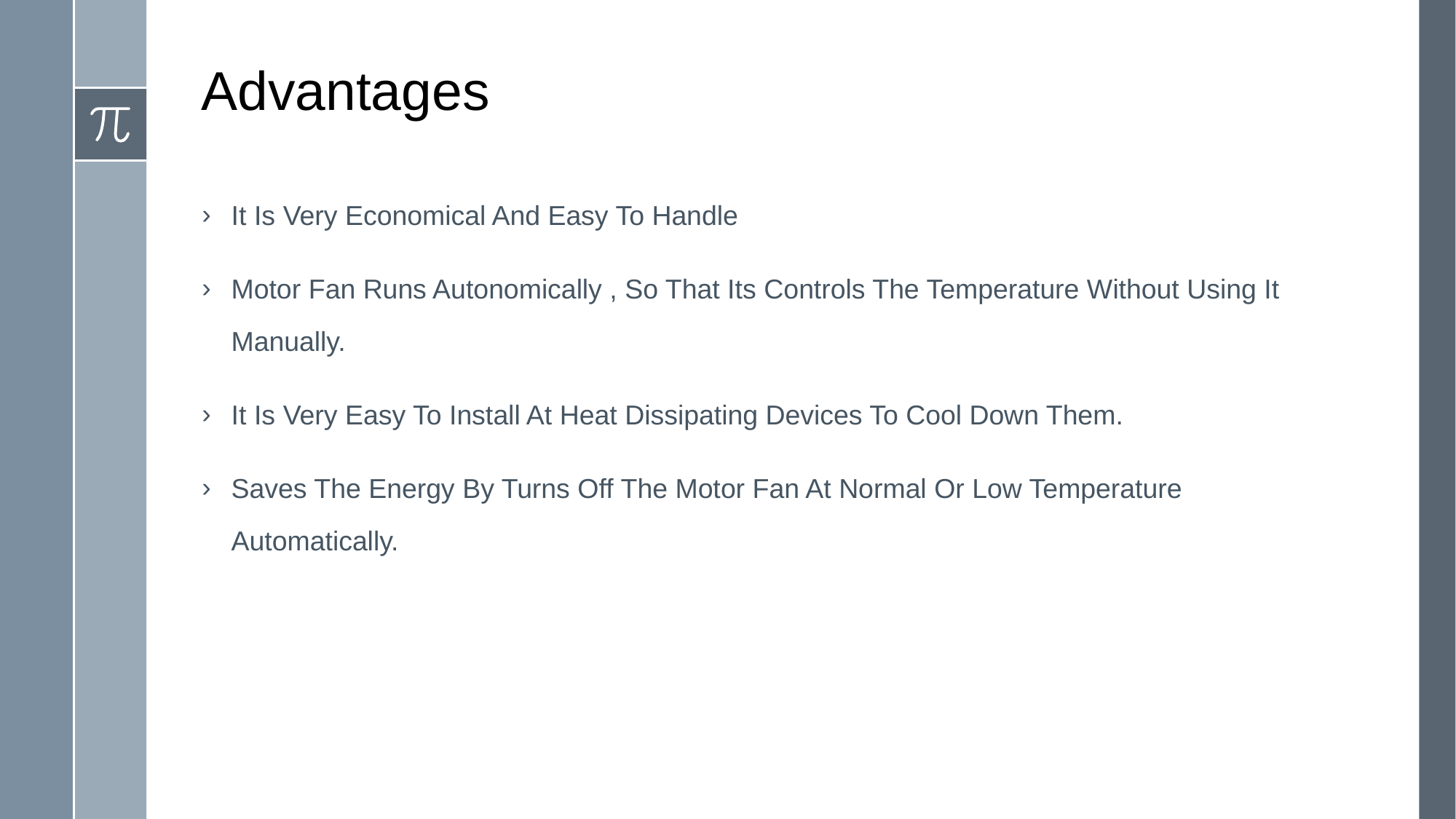

# Advantages
It Is Very Economical And Easy To Handle
Motor Fan Runs Autonomically , So That Its Controls The Temperature Without Using It Manually.
It Is Very Easy To Install At Heat Dissipating Devices To Cool Down Them.
Saves The Energy By Turns Off The Motor Fan At Normal Or Low Temperature Automatically.